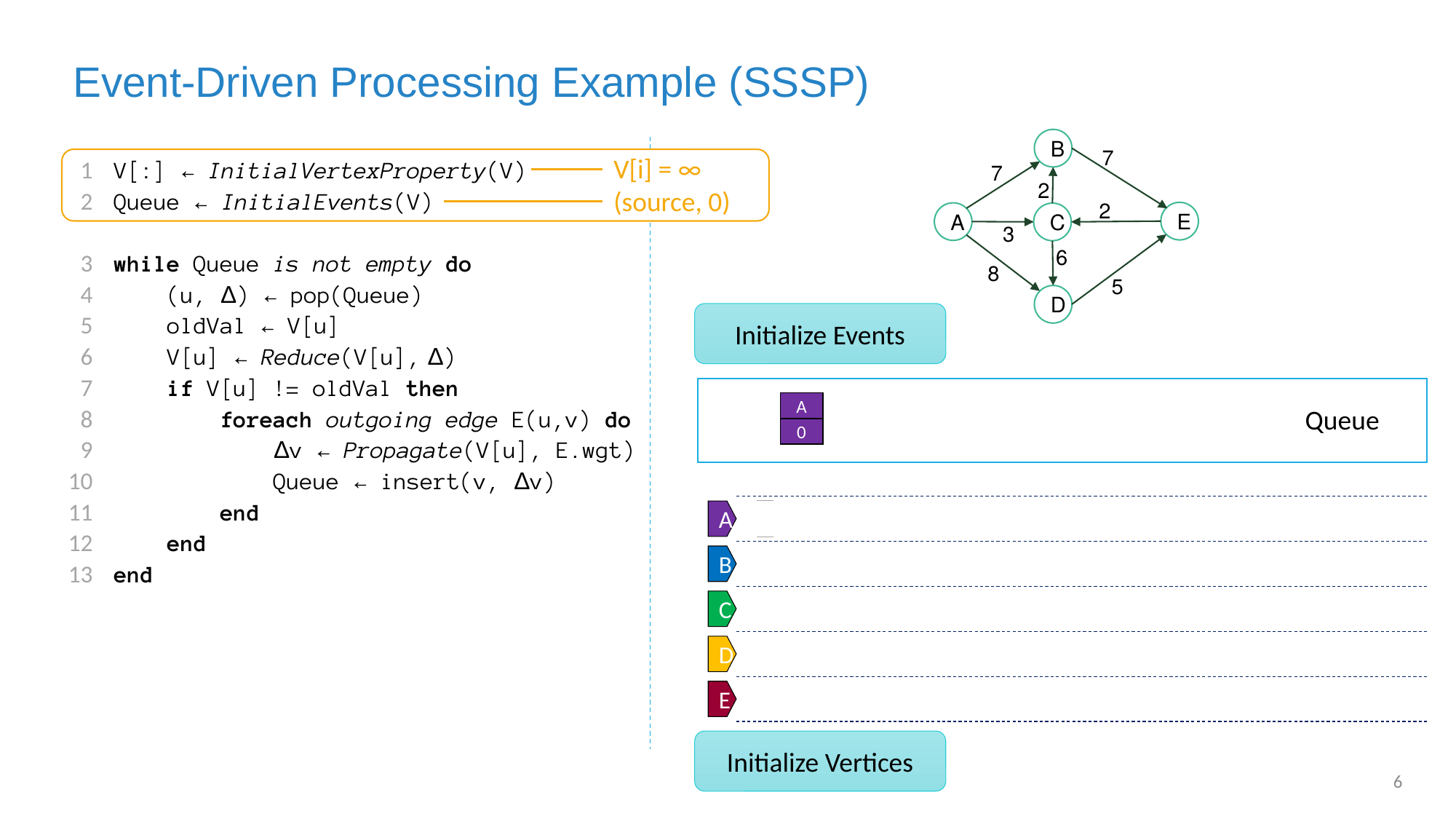

# Event-Driven Processing Example (SSSP)
B
7
7
2
2
E
A
C
3
6
8
5
D
V[i] = ∞
(source, 0)
1
2

3
4
5
6
7
8
9
10
11
12
13
V[:] ← InitialVertexProperty(V)
Queue ← InitialEvents(V)
while Queue is not empty do
    (u, Δ) ← pop(Queue)
    oldVal ← V[u]
    V[u] ← Reduce(V[u], Δ)
    if V[u] != oldVal then
        foreach outgoing edge E(u,v) do
            Δv ← Propagate(V[u], E.wgt)
            Queue ← insert(v, Δv)
        end
    end
end

Initialize Events

A
0
Queue
∞
∞
∞
∞
∞

A

B

C

D

E
Initialize Vertices
6